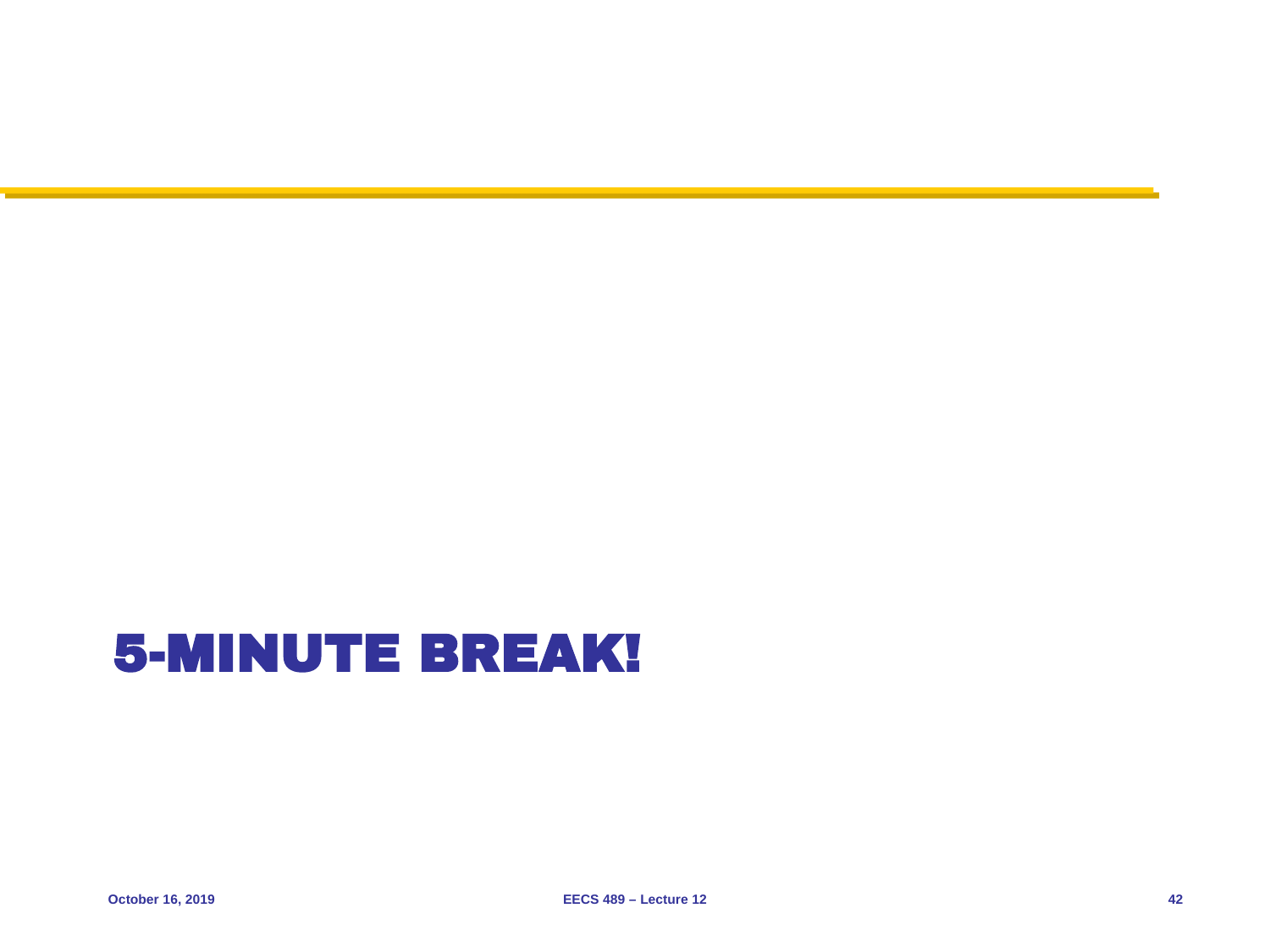

# 5-minute break!
October 16, 2019
EECS 489 – Lecture 12
42